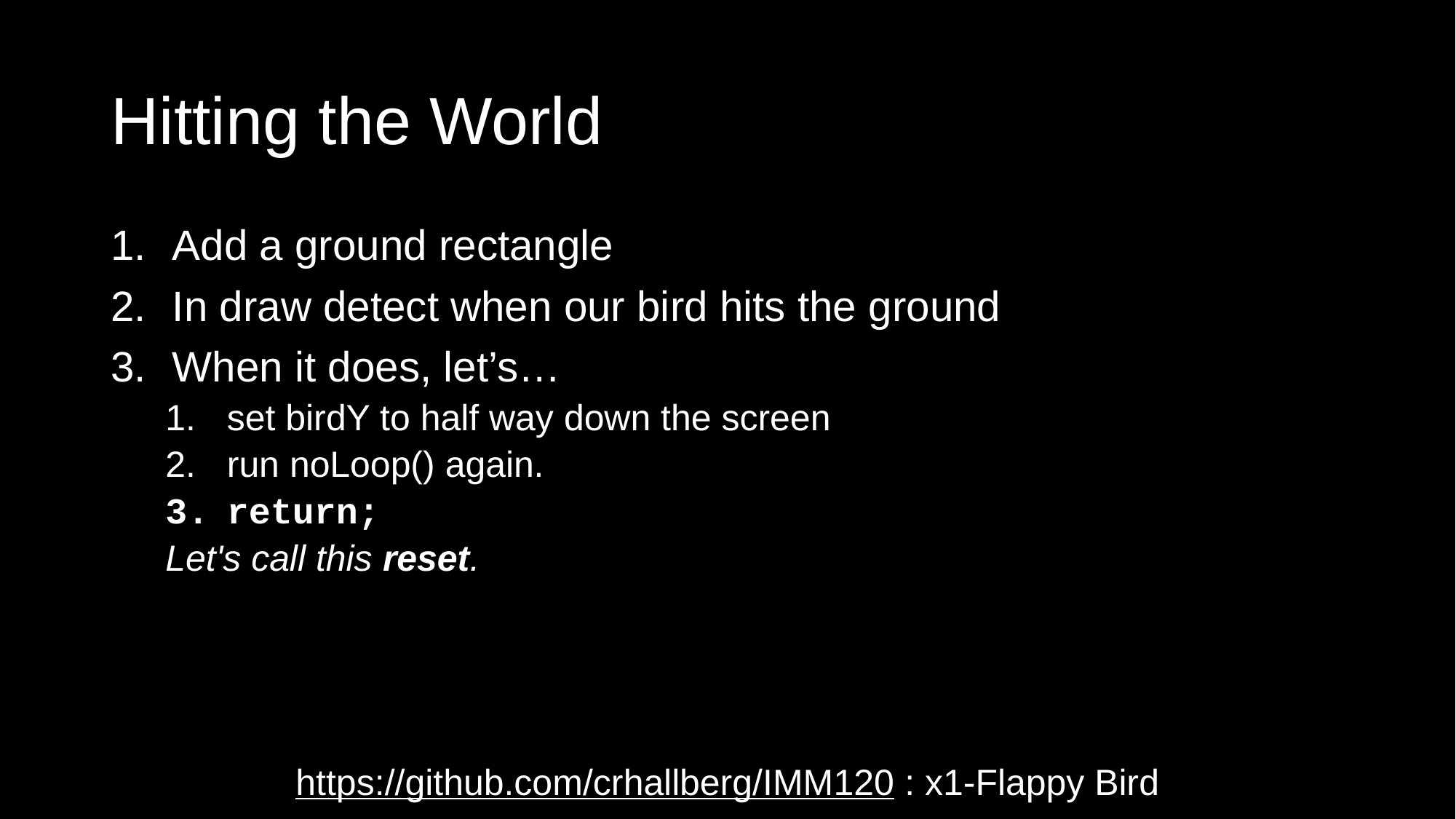

# Hitting the World
Add a ground rectangle
In draw detect when our bird hits the ground
When it does, let’s…
set birdY to half way down the screen
run noLoop() again.
return;
Let's call this reset.
https://github.com/crhallberg/IMM120 : x1-Flappy Bird